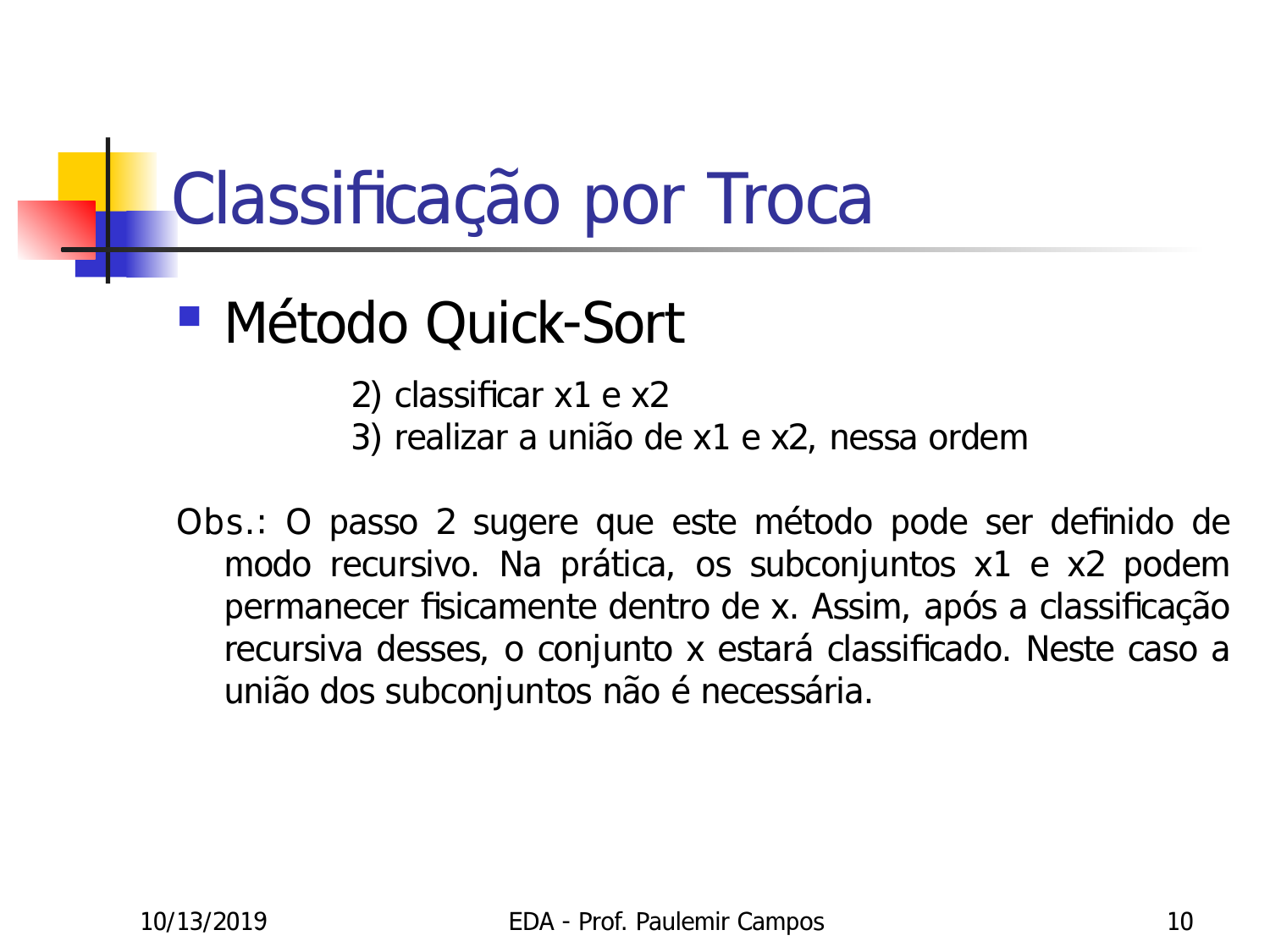

# Classificação por Troca
Método Quick-Sort
		2) classificar x1 e x2
		3) realizar a união de x1 e x2, nessa ordem

Obs.: O passo 2 sugere que este método pode ser definido de modo recursivo. Na prática, os subconjuntos x1 e x2 podem permanecer fisicamente dentro de x. Assim, após a classificação recursiva desses, o conjunto x estará classificado. Neste caso a união dos subconjuntos não é necessária.
10/13/2019
EDA - Prof. Paulemir Campos
10